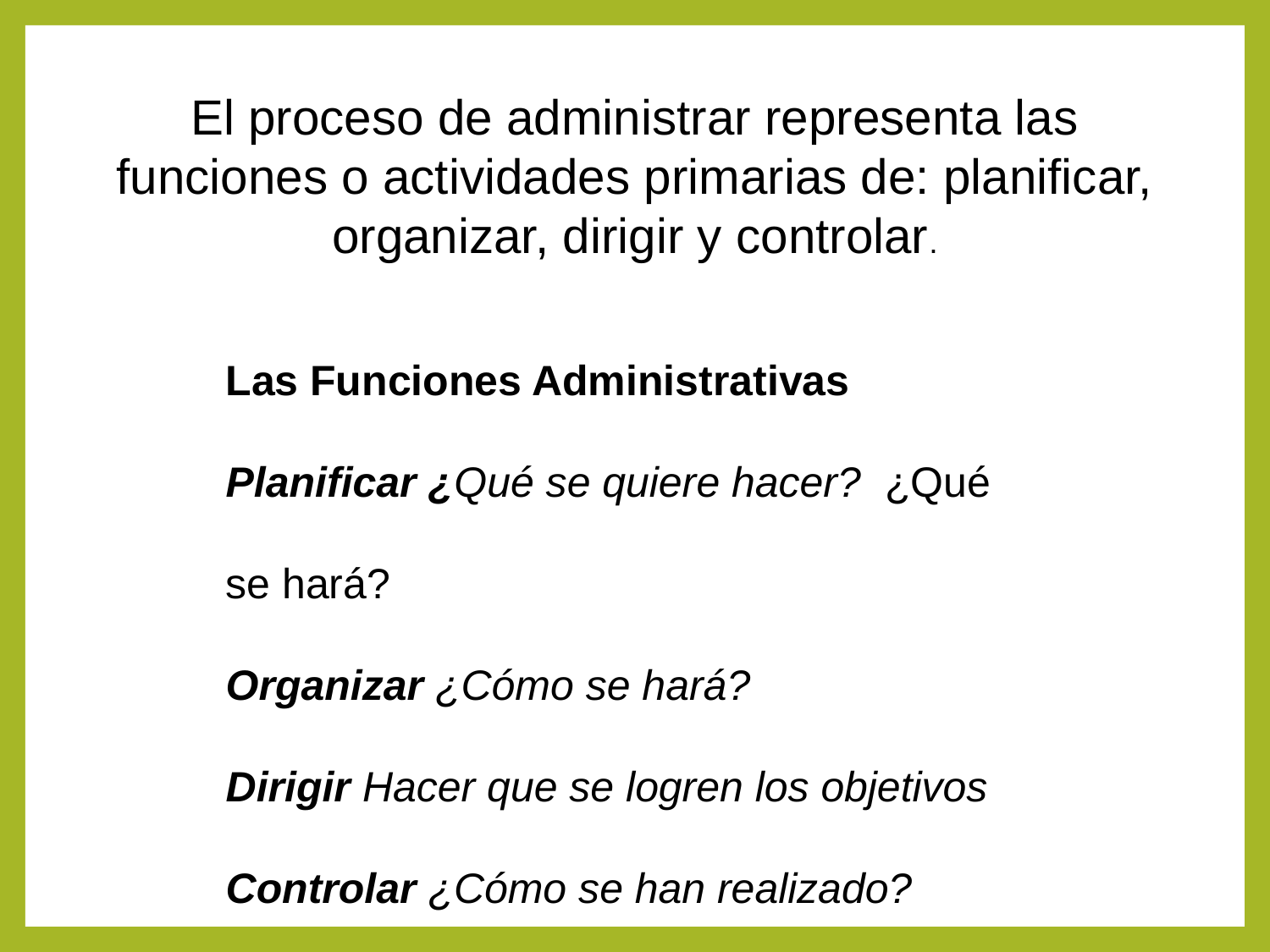

El proceso de administrar representa las funciones o actividades primarias de: planificar, organizar, dirigir y controlar.
Las Funciones Administrativas
Planificar ¿Qué se quiere hacer?  ¿Qué se hará?
Organizar ¿Cómo se hará?
Dirigir Hacer que se logren los objetivos
Controlar ¿Cómo se han realizado?